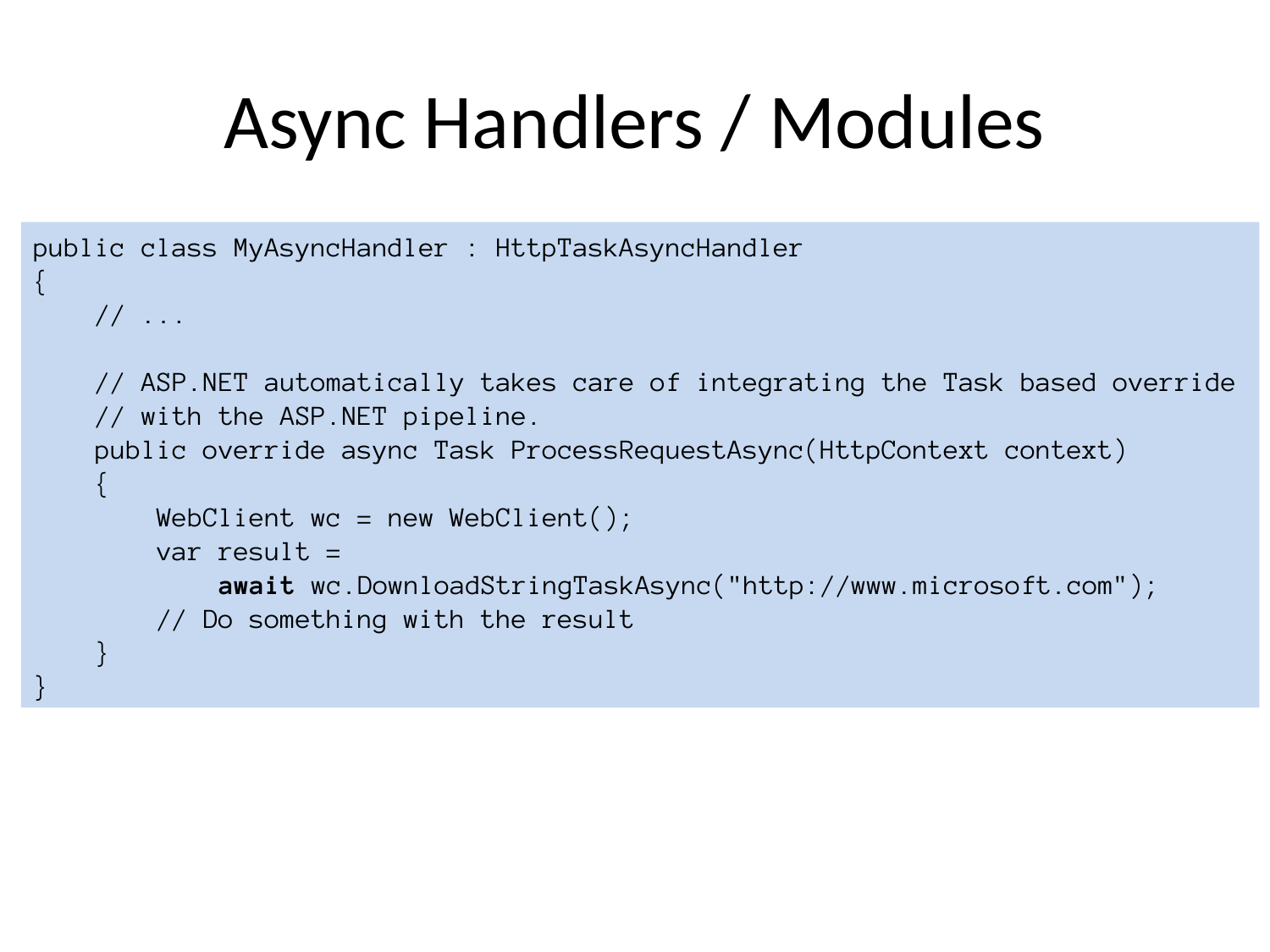

# Async Handlers / Modules
public class MyAsyncHandler : HttpTaskAsyncHandler
{
    // ...

    // ASP.NET automatically takes care of integrating the Task based override
    // with the ASP.NET pipeline.
    public override async Task ProcessRequestAsync(HttpContext context)
    {
        WebClient wc = new WebClient();
        var result =
            await wc.DownloadStringTaskAsync("http://www.microsoft.com");
        // Do something with the result
    }
}